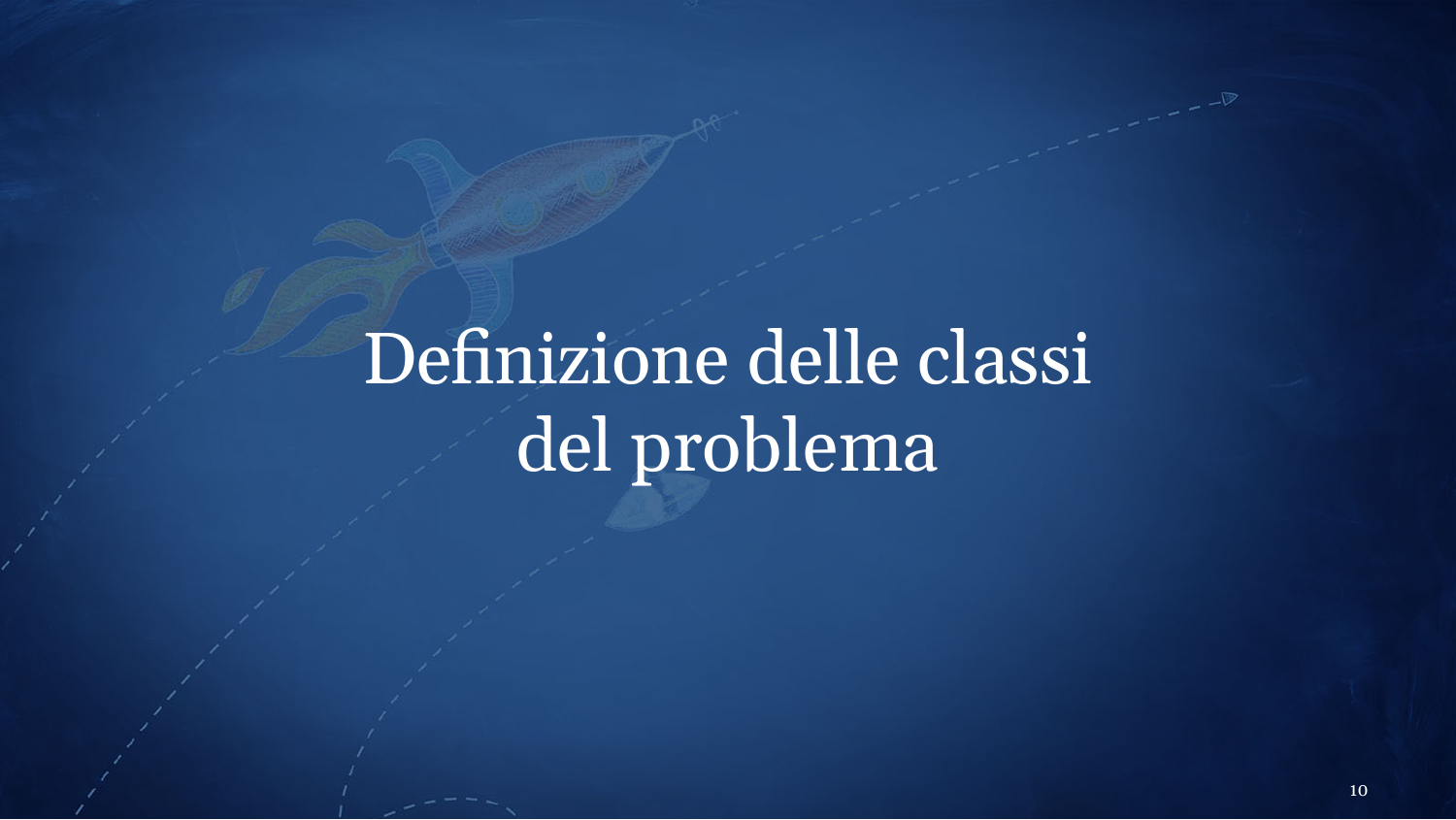

# Definizione delle classi del problema
10